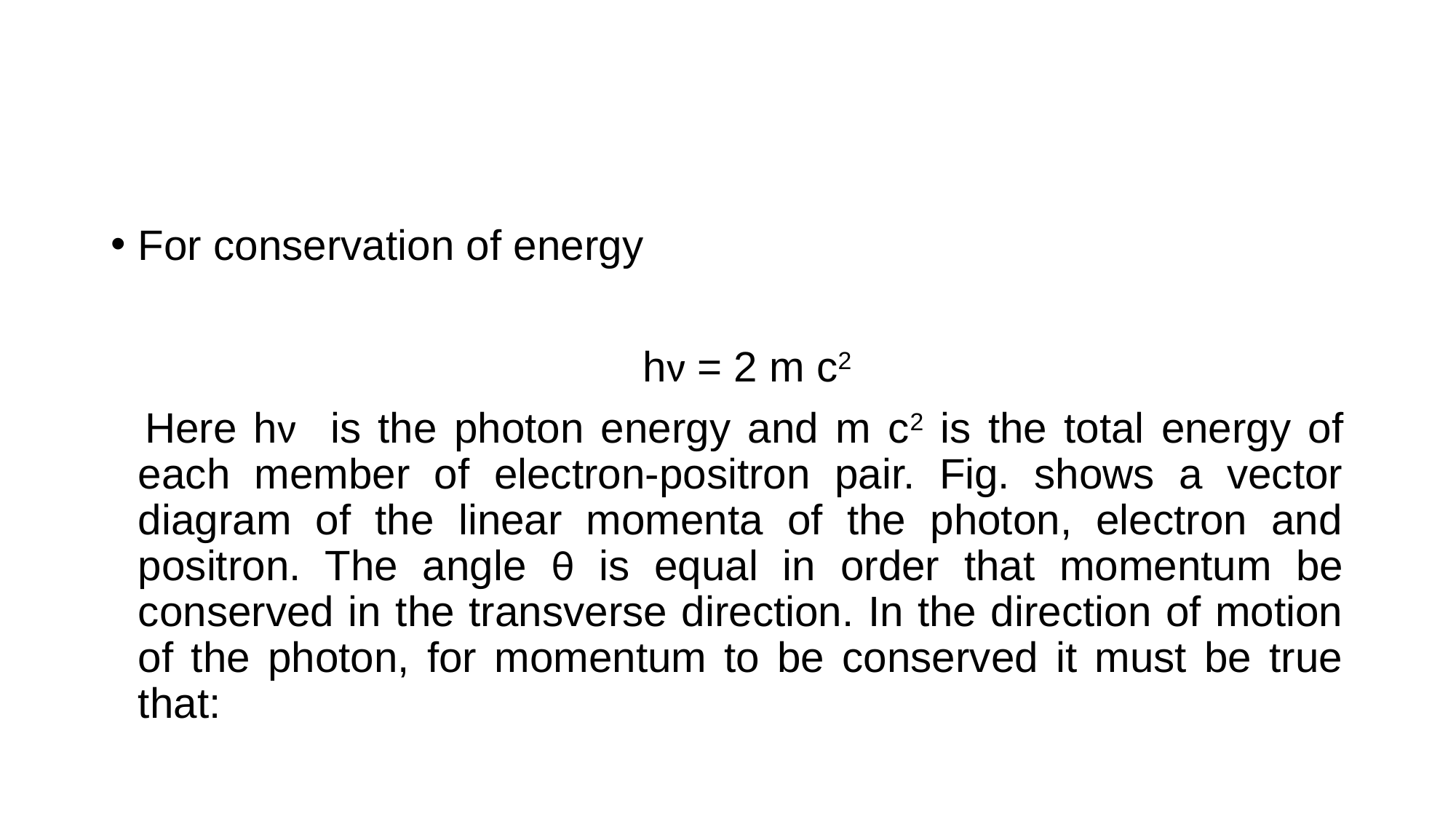

#
For conservation of energy

                                             hν = 2 m c2
  Here hν  is the photon energy and m c2 is the total energy of each member of electron-positron pair. Fig. shows a vector diagram of the linear momenta of the photon, electron and positron. The angle θ is equal in order that momentum be conserved in the transverse direction. In the direction of motion of the photon, for momentum to be conserved it must be true that: